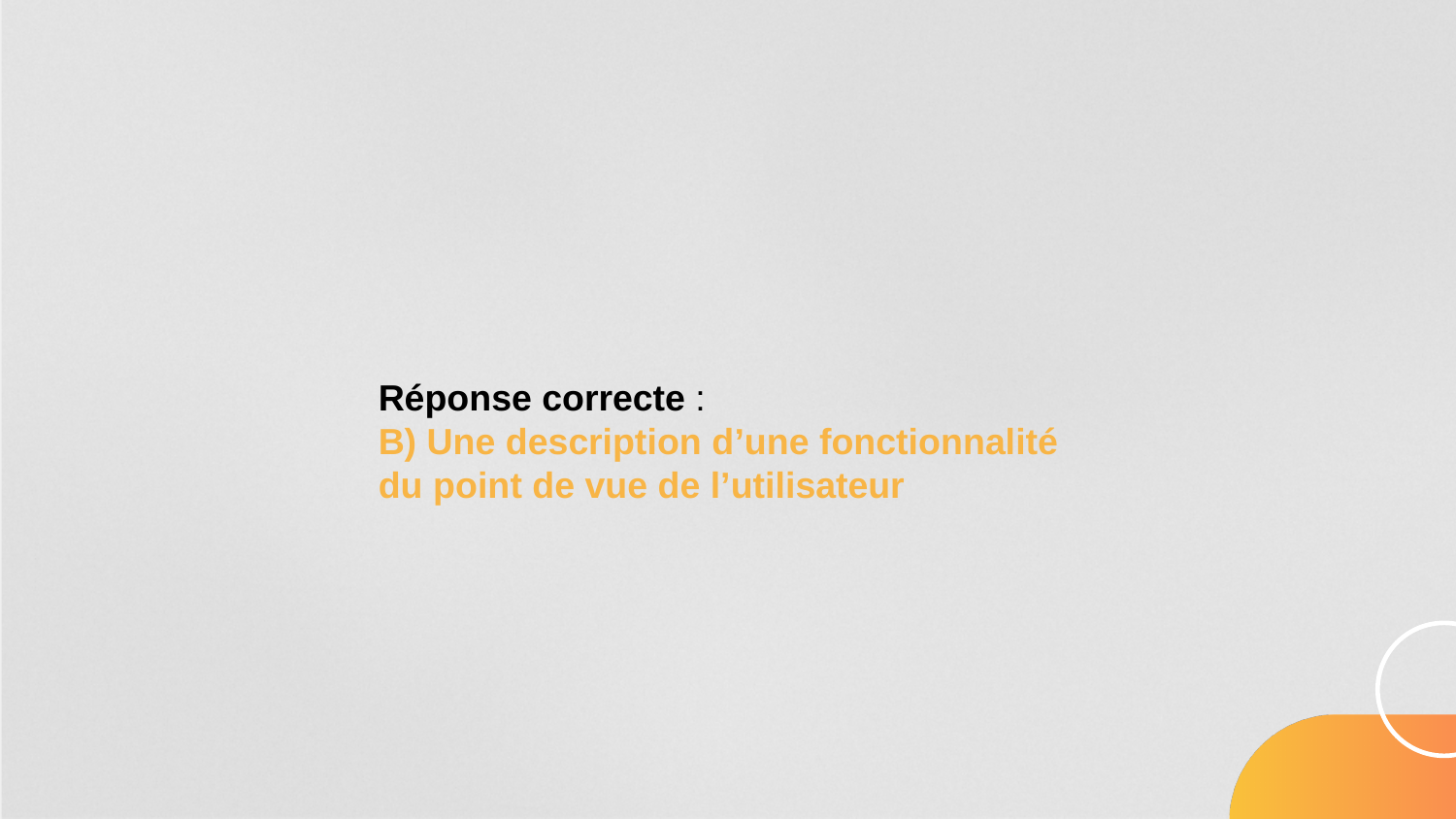

Réponse correcte :
B) Une description d’une fonctionnalité du point de vue de l’utilisateur